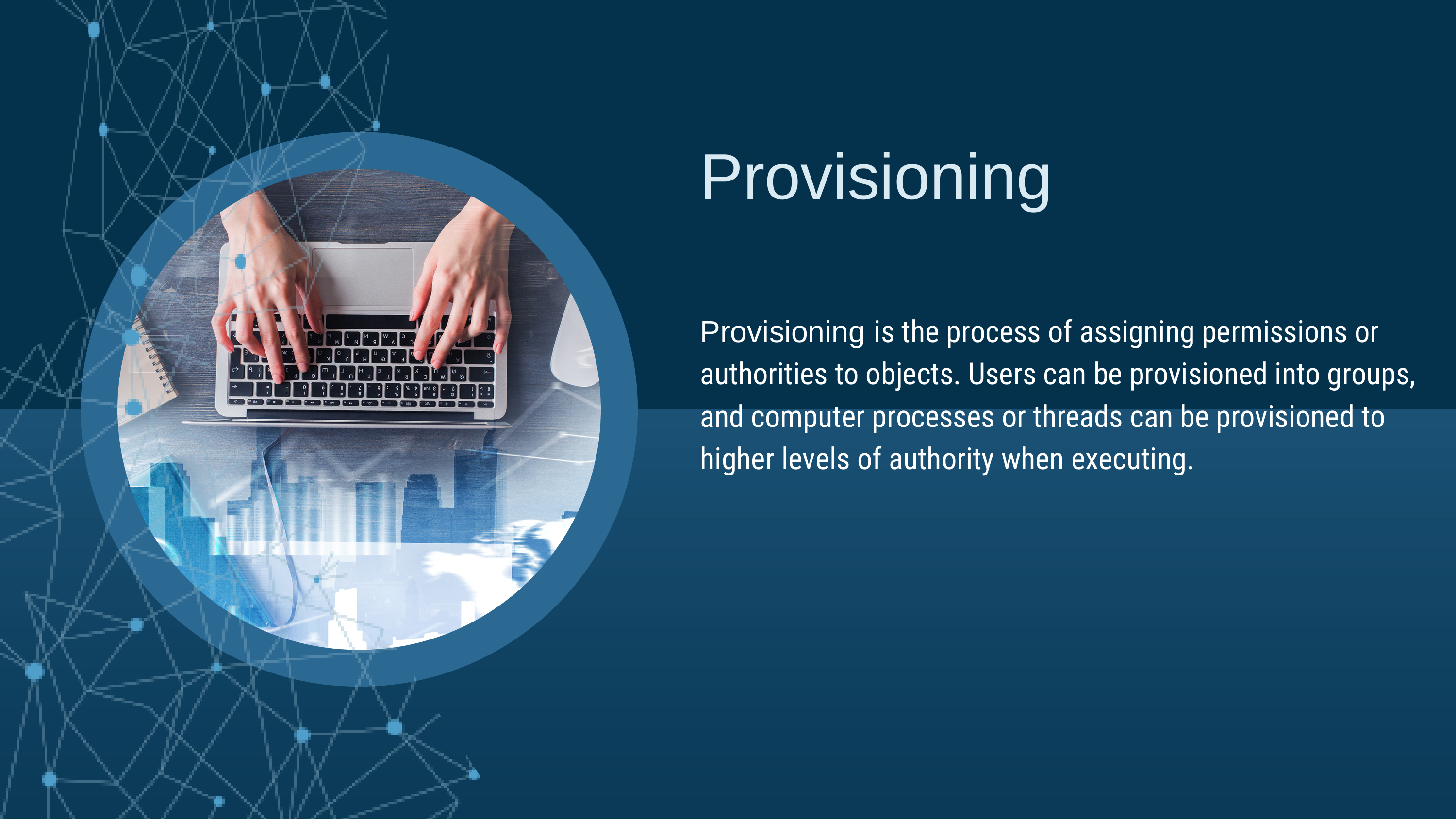

Provisioning

Provisioning is the process of assigning permissions or authorities to objects. Users can be provisioned into groups, and computer processes or threads can be provisioned to higher levels of authority when executing.